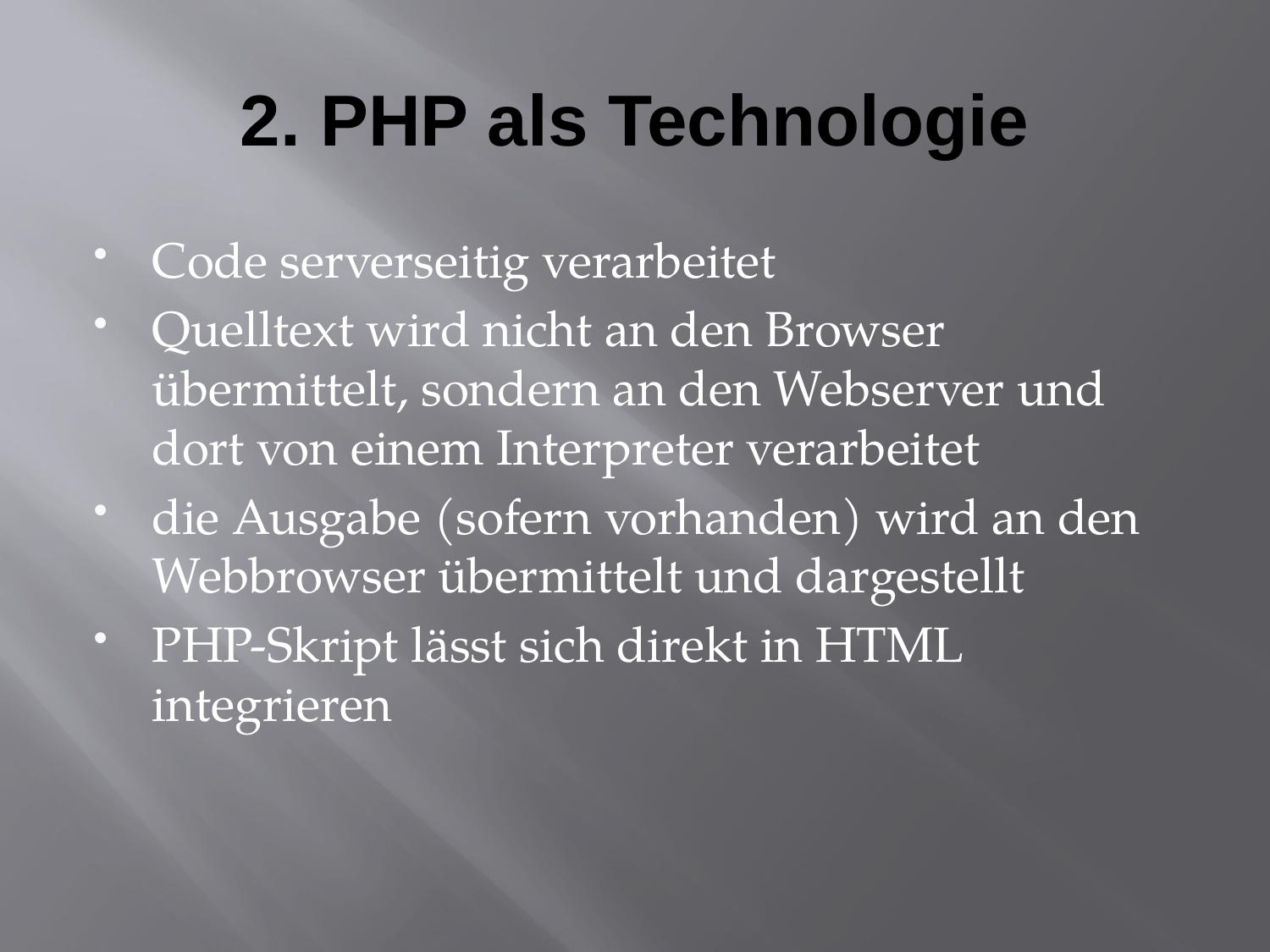

# 2. PHP als Technologie
Code serverseitig verarbeitet
Quelltext wird nicht an den Browser übermittelt, sondern an den Webserver und dort von einem Interpreter verarbeitet
die Ausgabe (sofern vorhanden) wird an den Webbrowser übermittelt und dargestellt
PHP-Skript lässt sich direkt in HTML integrieren